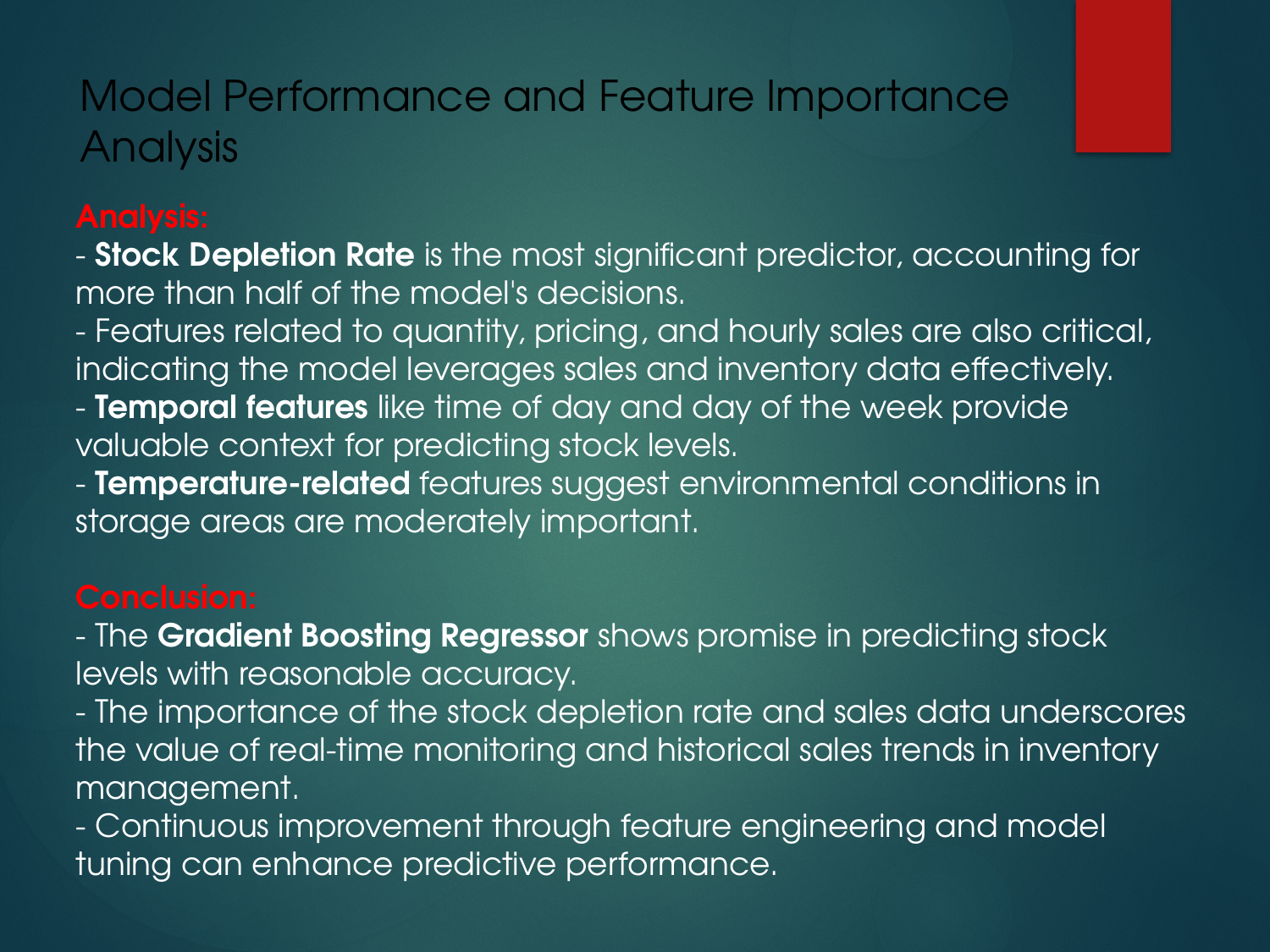

# Model Performance and Feature Importance Analysis
Analysis:
- Stock Depletion Rate is the most significant predictor, accounting for more than half of the model's decisions.
- Features related to quantity, pricing, and hourly sales are also critical, indicating the model leverages sales and inventory data effectively.
- Temporal features like time of day and day of the week provide valuable context for predicting stock levels.
- Temperature-related features suggest environmental conditions in storage areas are moderately important.
Conclusion:
- The Gradient Boosting Regressor shows promise in predicting stock levels with reasonable accuracy.
- The importance of the stock depletion rate and sales data underscores the value of real-time monitoring and historical sales trends in inventory management.
- Continuous improvement through feature engineering and model tuning can enhance predictive performance.